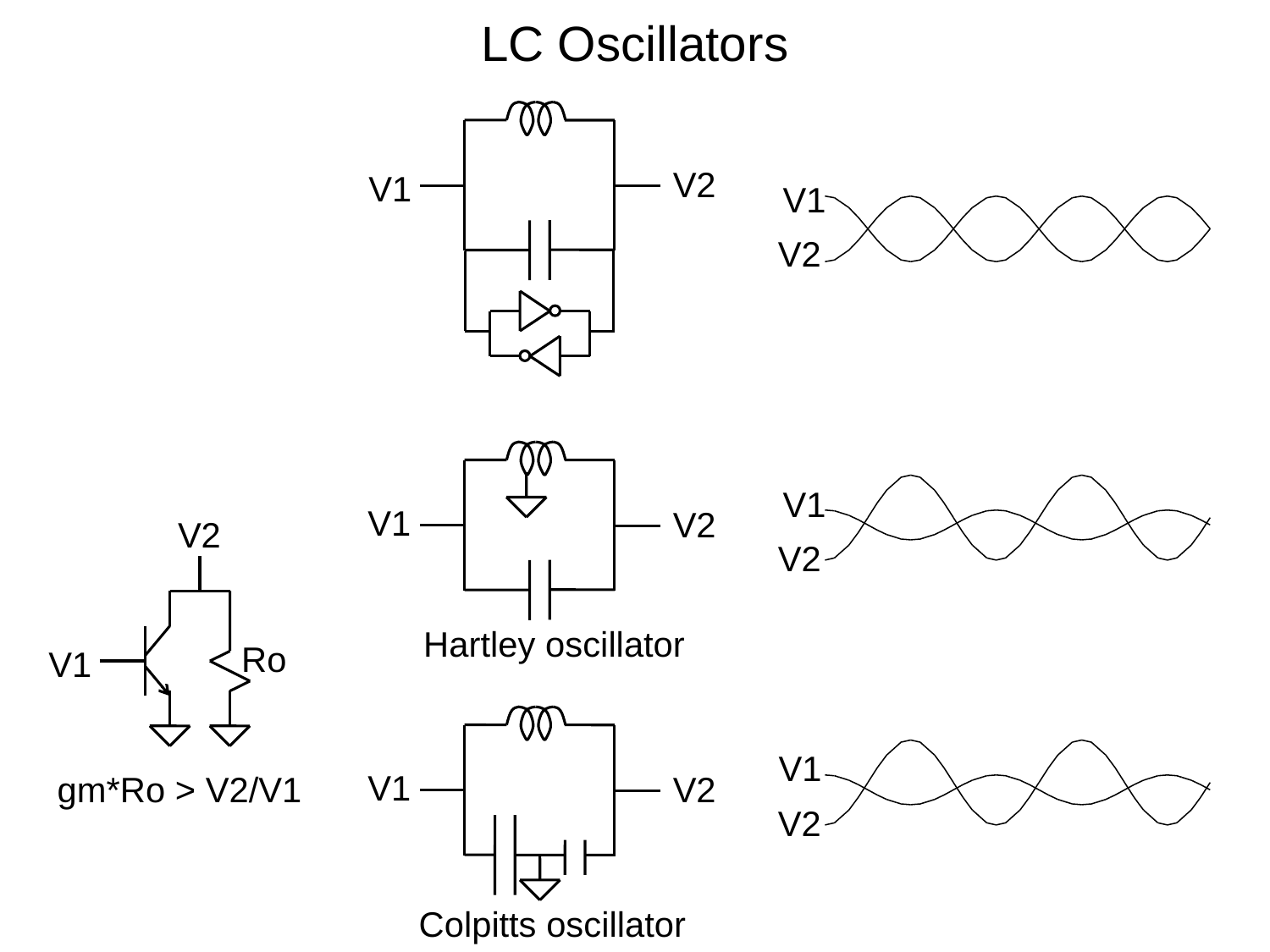

LC Oscillators

V2
V1
V1

V2

V1

V1
V2

V2

V2

Hartley oscillator
Ro
V1

V1

V1
gm*Ro > V2/V1
V2

V2

Colpitts oscillator